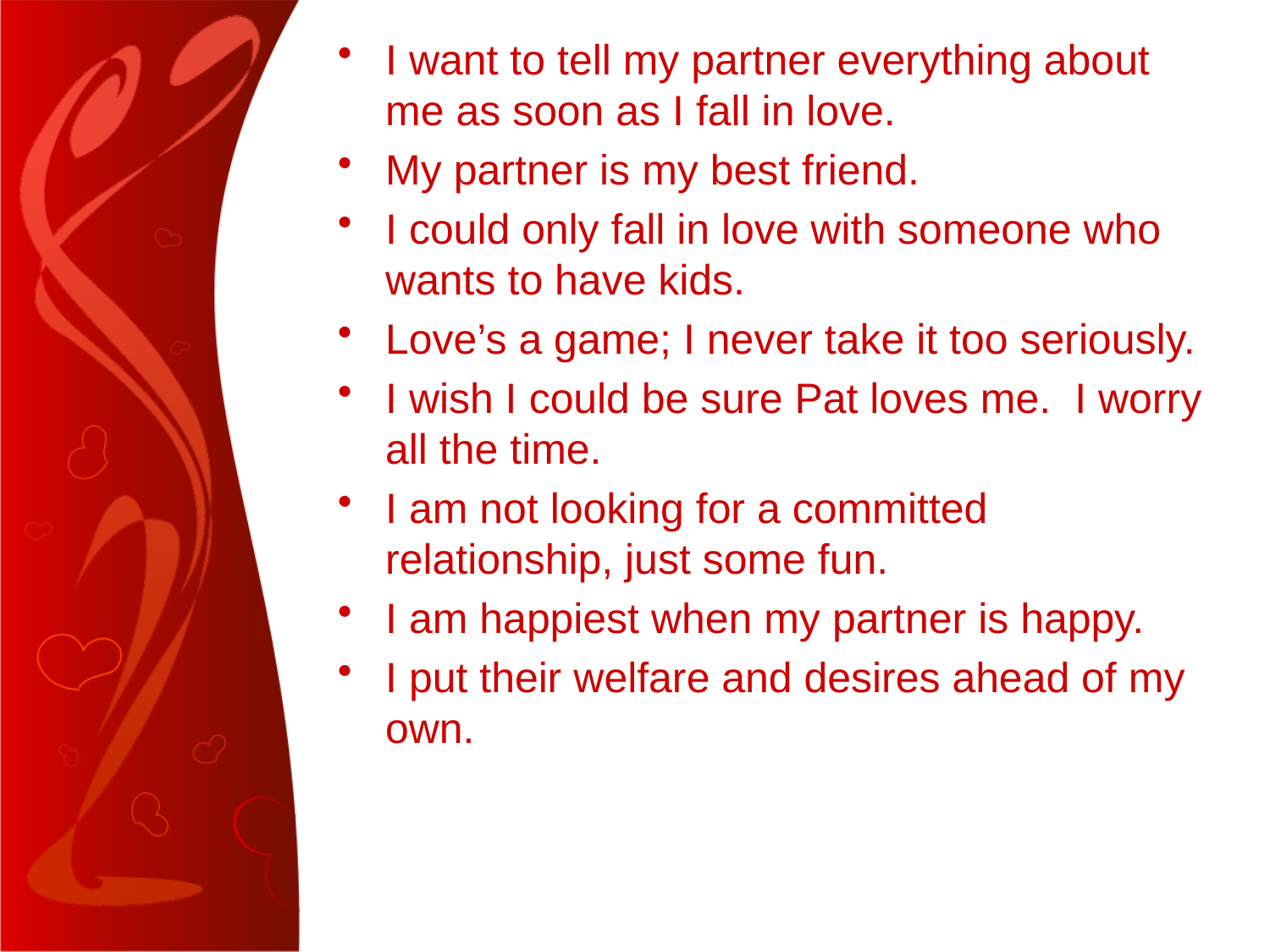

I want to tell my partner everything about me as soon as I fall in love.
My partner is my best friend.
I could only fall in love with someone who wants to have kids.
Love’s a game; I never take it too seriously.
I wish I could be sure Pat loves me.  I worry all the time.
I am not looking for a committed relationship, just some fun.
I am happiest when my partner is happy.
I put their welfare and desires ahead of my own.
#